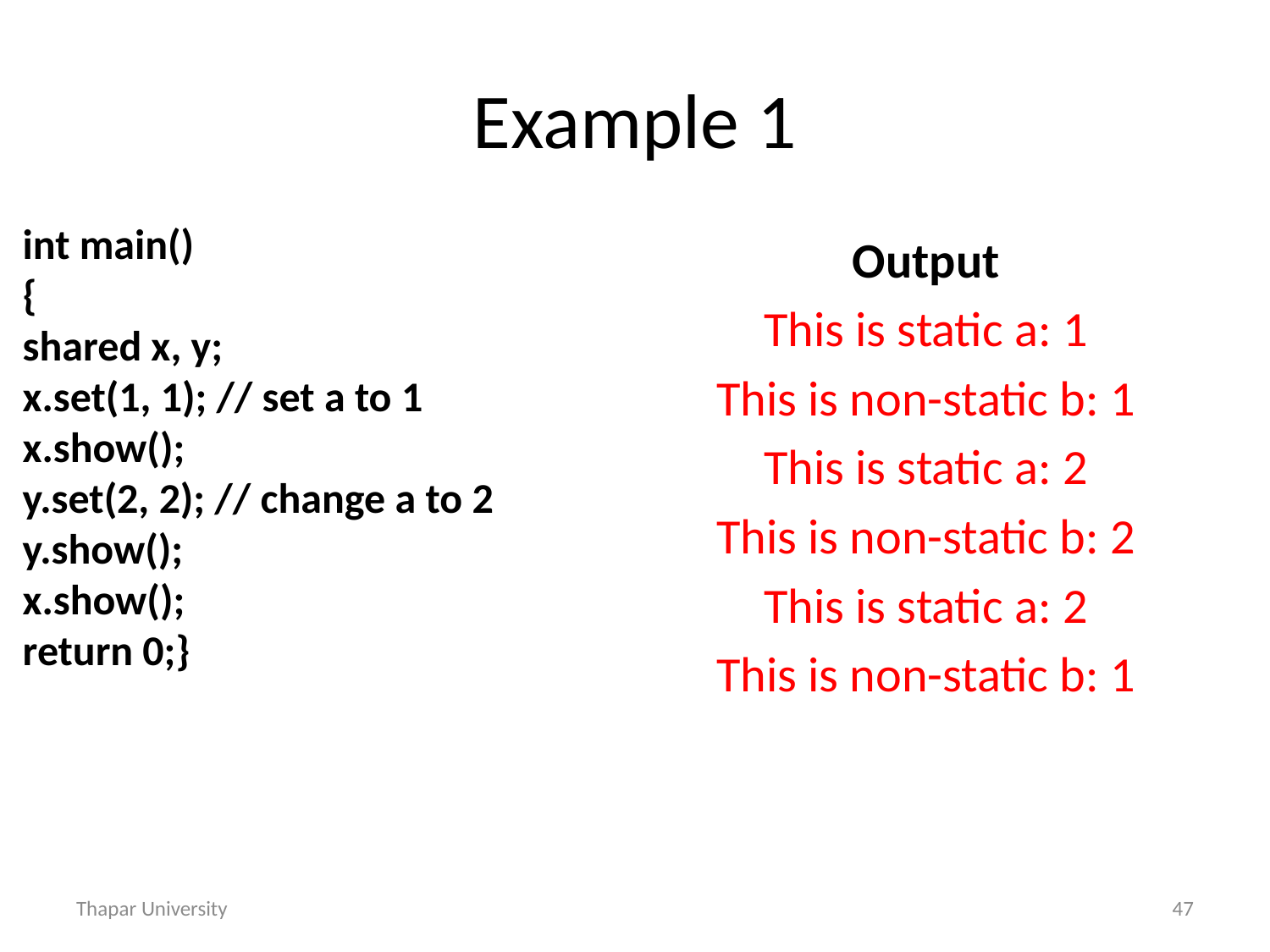

# Example 1
int main()
{
shared x, y;
x.set(1, 1); // set a to 1
x.show();
y.set(2, 2); // change a to 2
y.show();
x.show();
return 0;}

Output
This is static a: 1
This is non-static b: 1
This is static a: 2
This is non-static b: 2
This is static a: 2
This is non-static b: 1
Thapar University
47